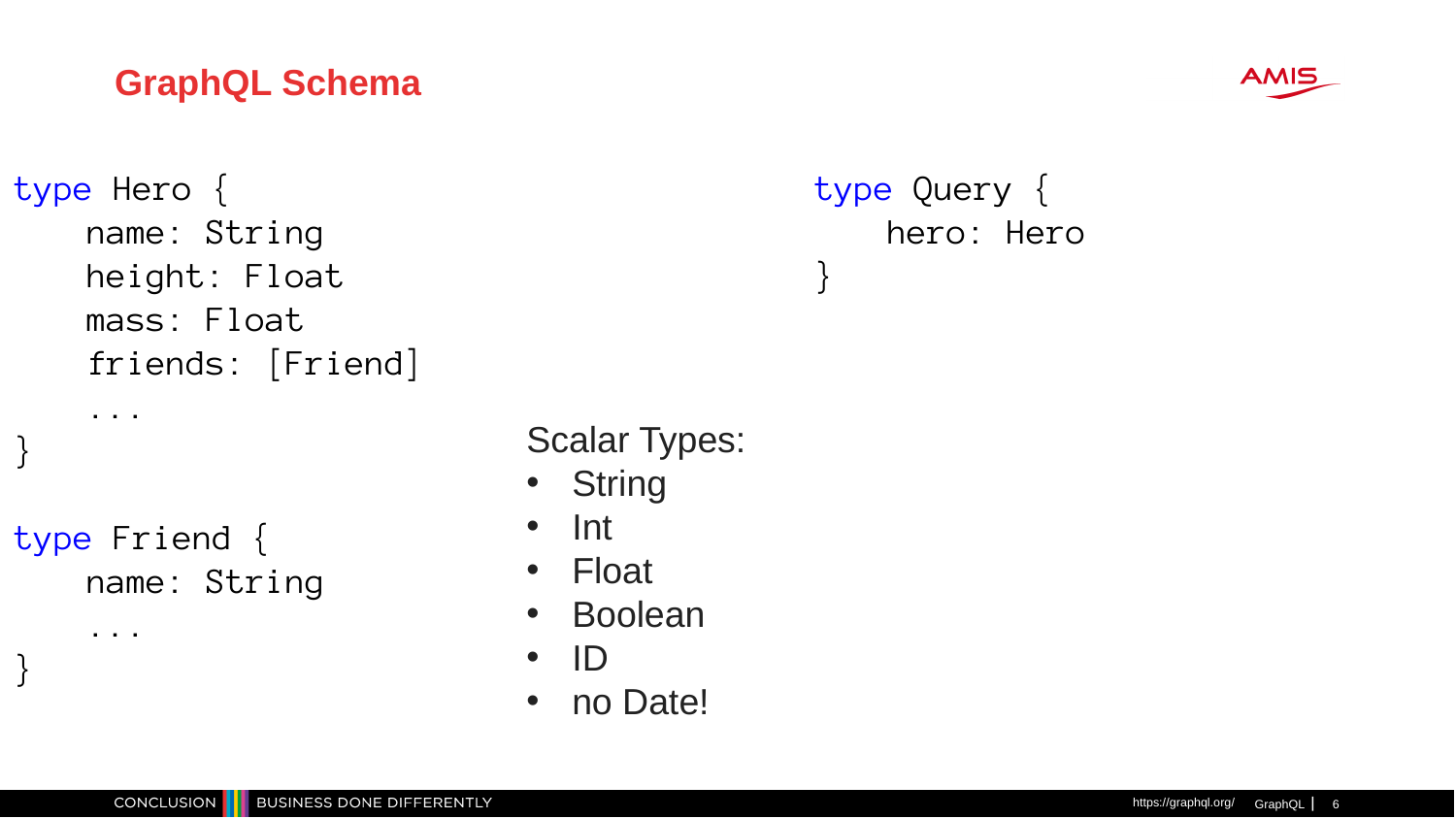

GraphQL Schema
type Hero {
name: String
height: Float
mass: Float
friends: [Friend]
...
}

type Friend {
name: String
...
}
type Query {
hero: Hero
}
Scalar Types:
String
Int
Float
Boolean
ID
no Date!
https://graphql.org/
GraphQL
6